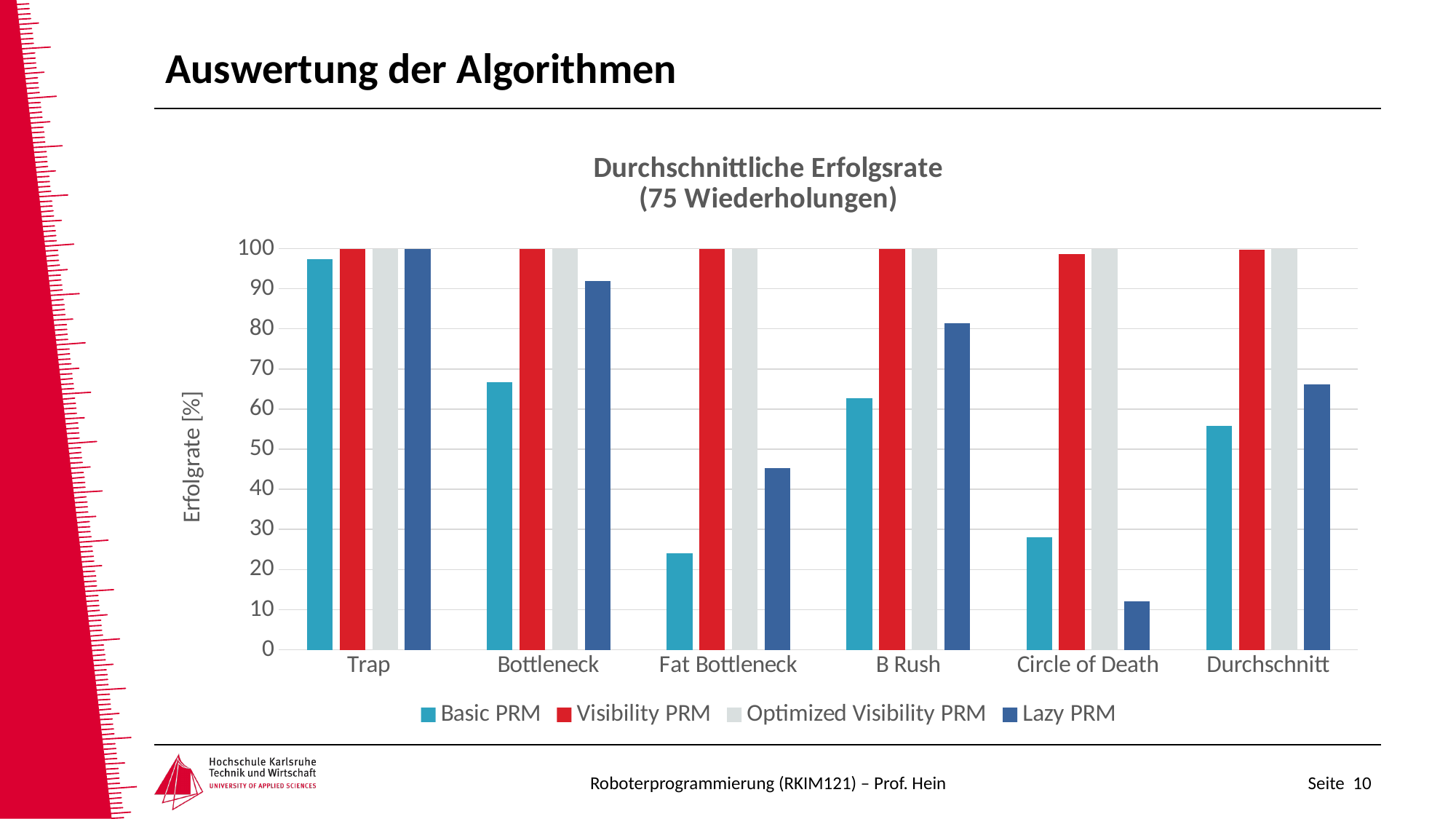

# Auswertung der Algorithmen

### Chart: Durchschnittliche Erfolgsrate
(75 Wiederholungen)

| Category | Basic PRM | Visibility PRM | Optimized Visibility PRM | Lazy PRM |
|---|---|---|---|---|
| Trap | 97.33333333333334 | 100.0 | 100.0 | 100.0 |
| Bottleneck | 66.66666666666666 | 100.0 | 100.0 | 92.0 |
| Fat Bottleneck | 24.0 | 100.0 | 100.0 | 45.33333333333333 |
| B Rush | 62.66666666666667 | 100.0 | 100.0 | 81.33333333333333 |
| Circle of Death | 28.000000000000004 | 98.66666666666667 | 100.0 | 12.0 |
| Durchschnitt | 55.733333333333334 | 99.73333333333333 | 100.0 | 66.13333333333333 |
Roboterprogrammierung (RKIM121) – Prof. Hein
Seite  10